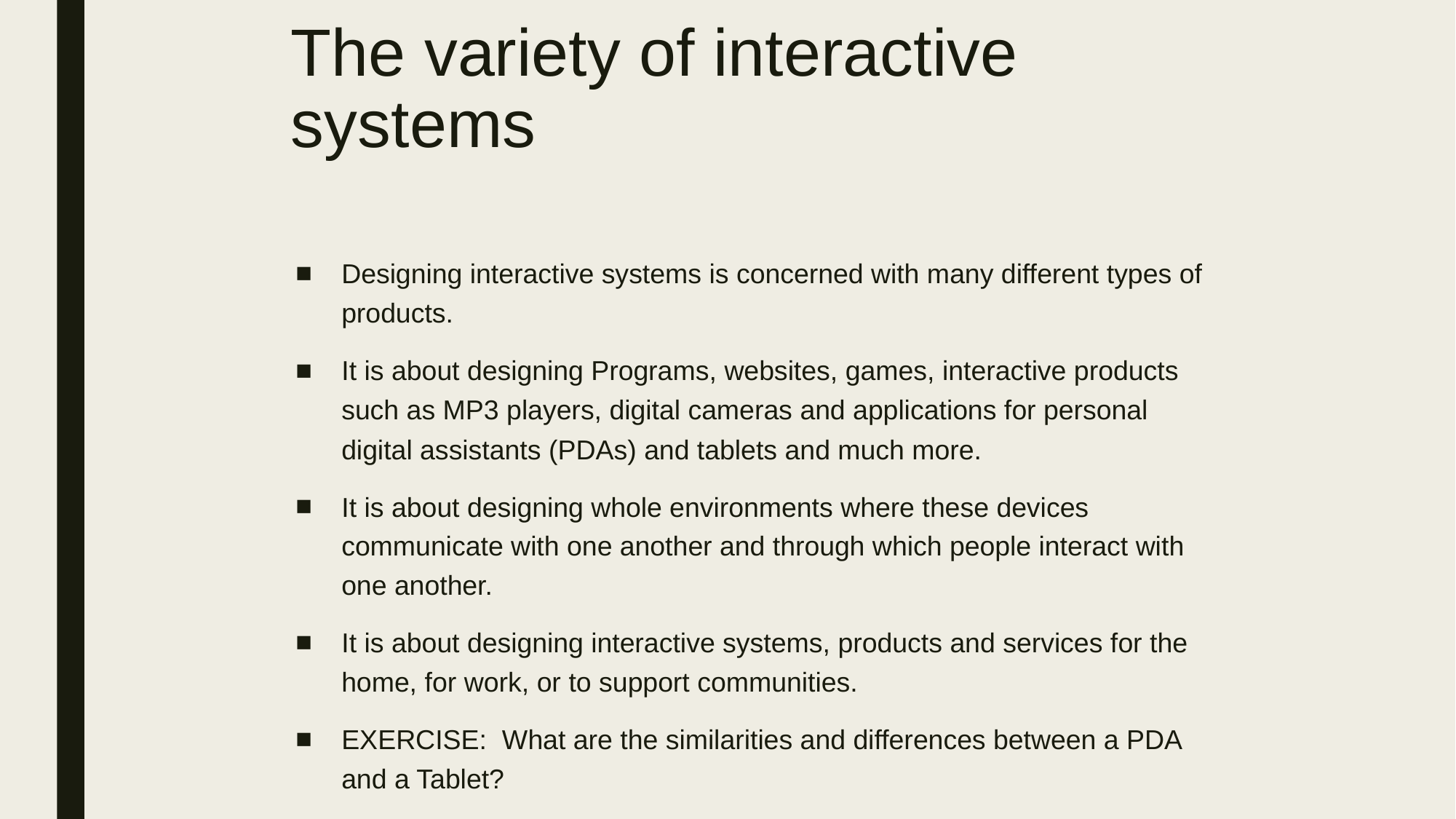

# The variety of interactive systems
Designing interactive systems is concerned with many different types of products.
It is about designing Programs, websites, games, interactive products such as MP3 players, digital cameras and applications for personal digital assistants (PDAs) and tablets and much more.
It is about designing whole environments where these devices communicate with one another and through which people interact with one another.
It is about designing interactive systems, products and services for the home, for work, or to support communities.
EXERCISE:  What are the similarities and differences between a PDA and a Tablet?